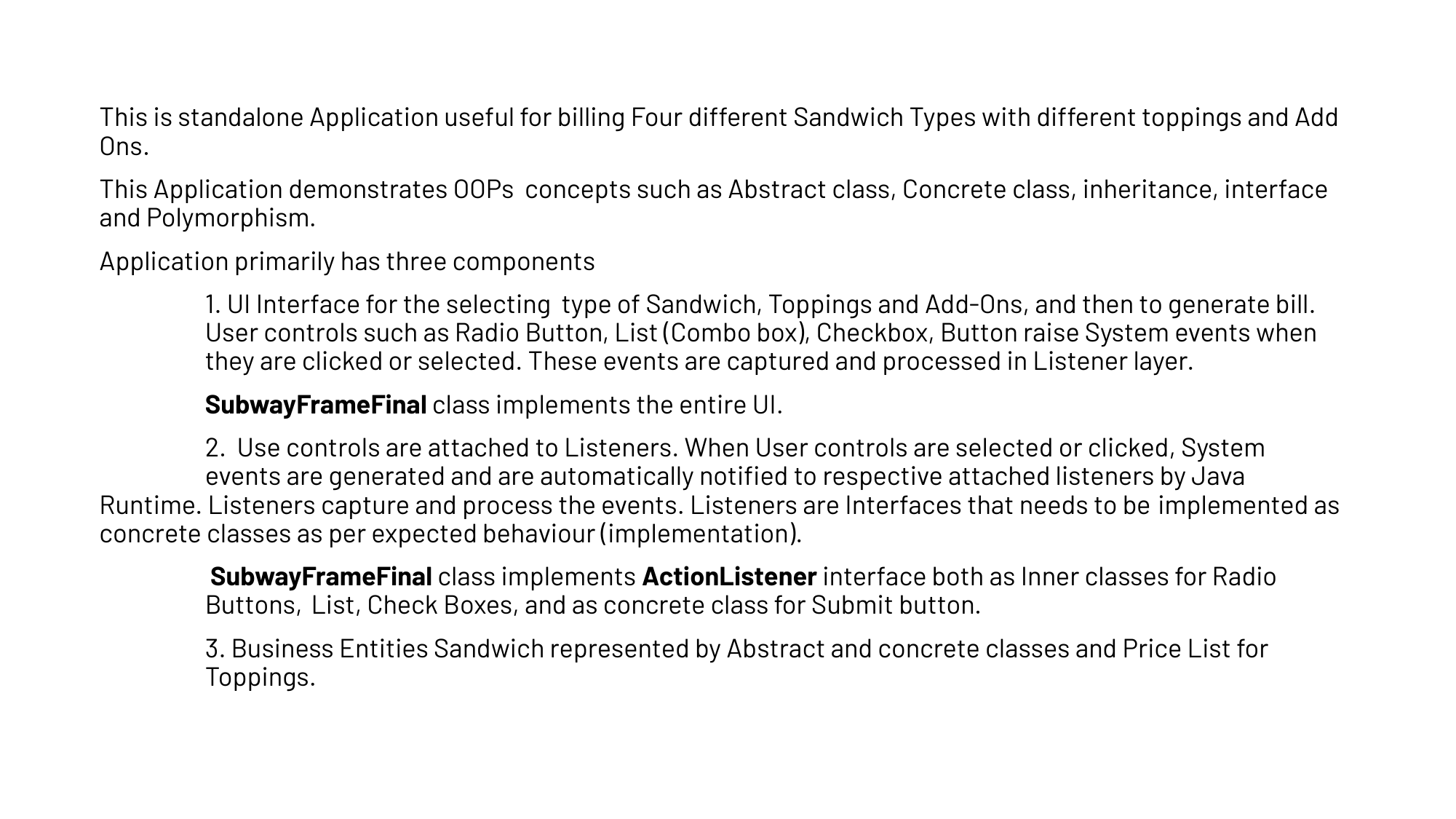

This is standalone Application useful for billing Four different Sandwich Types with different toppings and Add Ons.
This Application demonstrates OOPs  concepts such as Abstract class, Concrete class, inheritance, interface and Polymorphism.
Application primarily has three components
	1. UI Interface for the selecting  type of Sandwich, Toppings and Add-Ons, and then to generate bill. 	User controls such as Radio Button, List (Combo box), Checkbox, Button raise System events when 	they are clicked or selected. These events are captured and processed in Listener layer.
 	SubwayFrameFinal class implements the entire UI.
	2.  Use controls are attached to Listeners. When User controls are selected or clicked, System 	events are generated and are automatically notified to respective attached listeners by Java 	Runtime. Listeners capture and process the events. Listeners are Interfaces that needs to be 	implemented as concrete classes as per expected behaviour (implementation).
	 SubwayFrameFinal class implements ActionListener interface both as Inner classes for Radio 	Buttons, 	List, Check Boxes, and as concrete class for Submit button.
	3. Business Entities Sandwich represented by Abstract and concrete classes and Price List for 	Toppings.